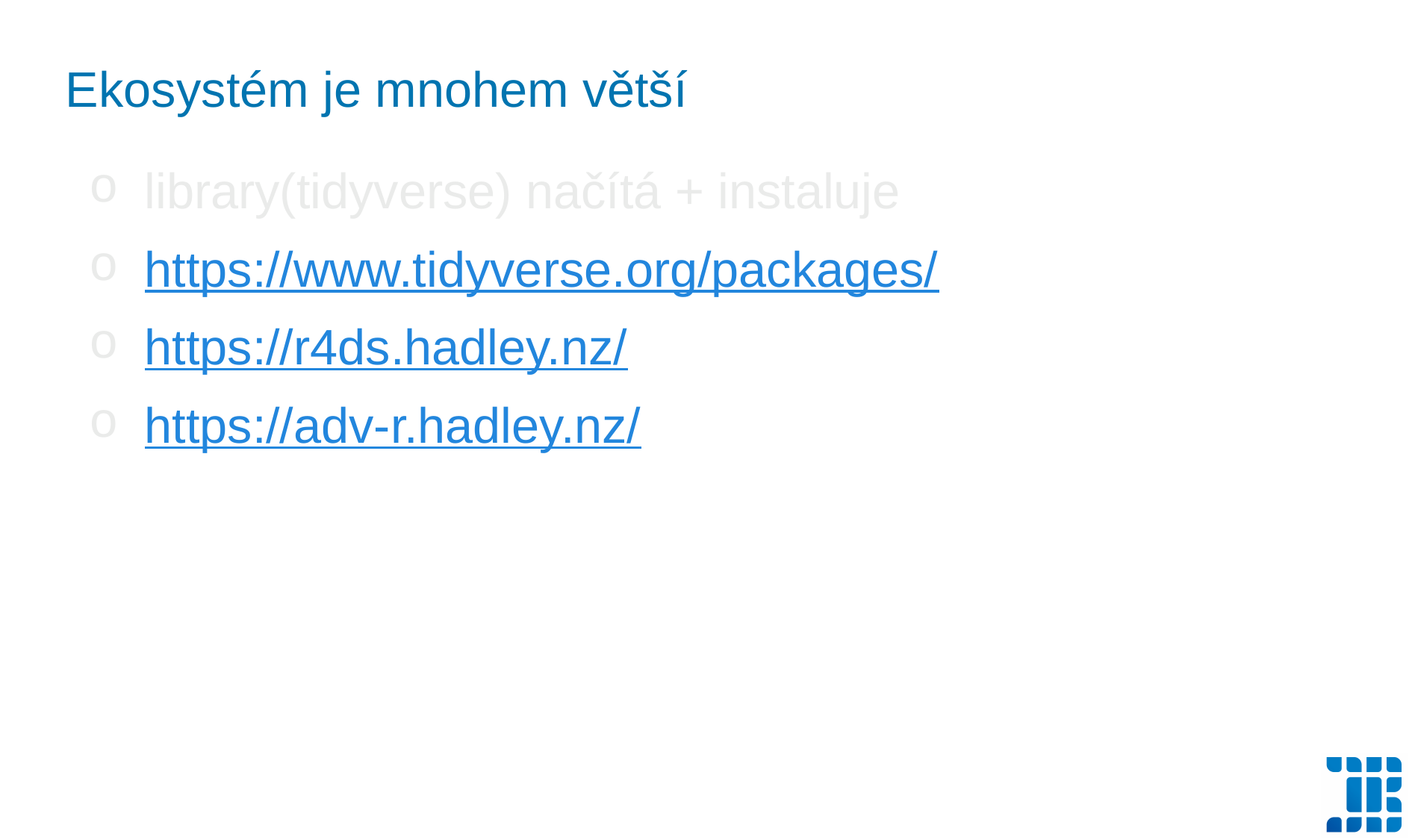

Ekosystém je mnohem větší
library(tidyverse) načítá + instaluje
https://www.tidyverse.org/packages/
https://r4ds.hadley.nz/
https://adv-r.hadley.nz/